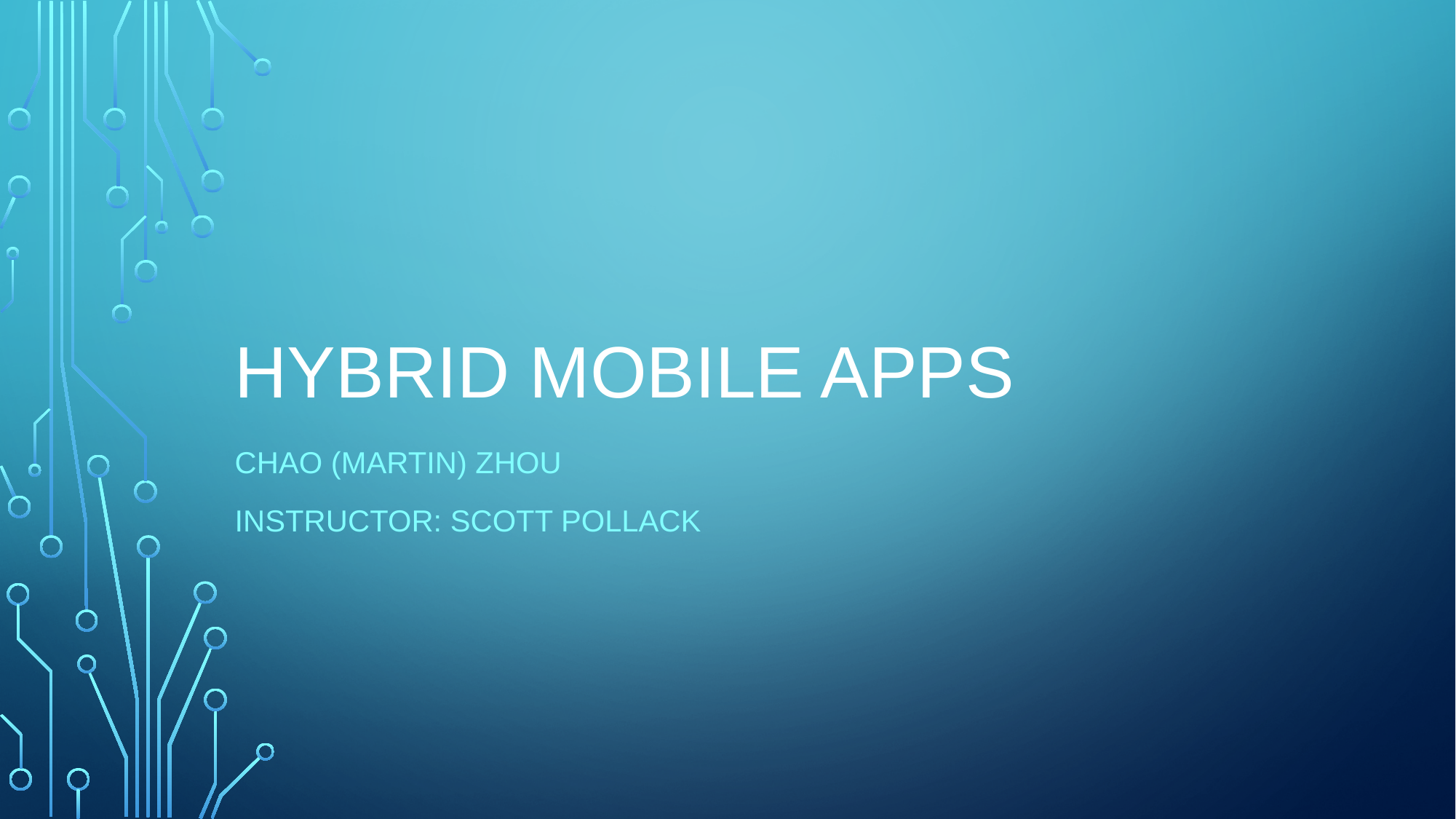

# Hybrid mobile apps
Chao (Martin) Zhou
Instructor: Scott Pollack